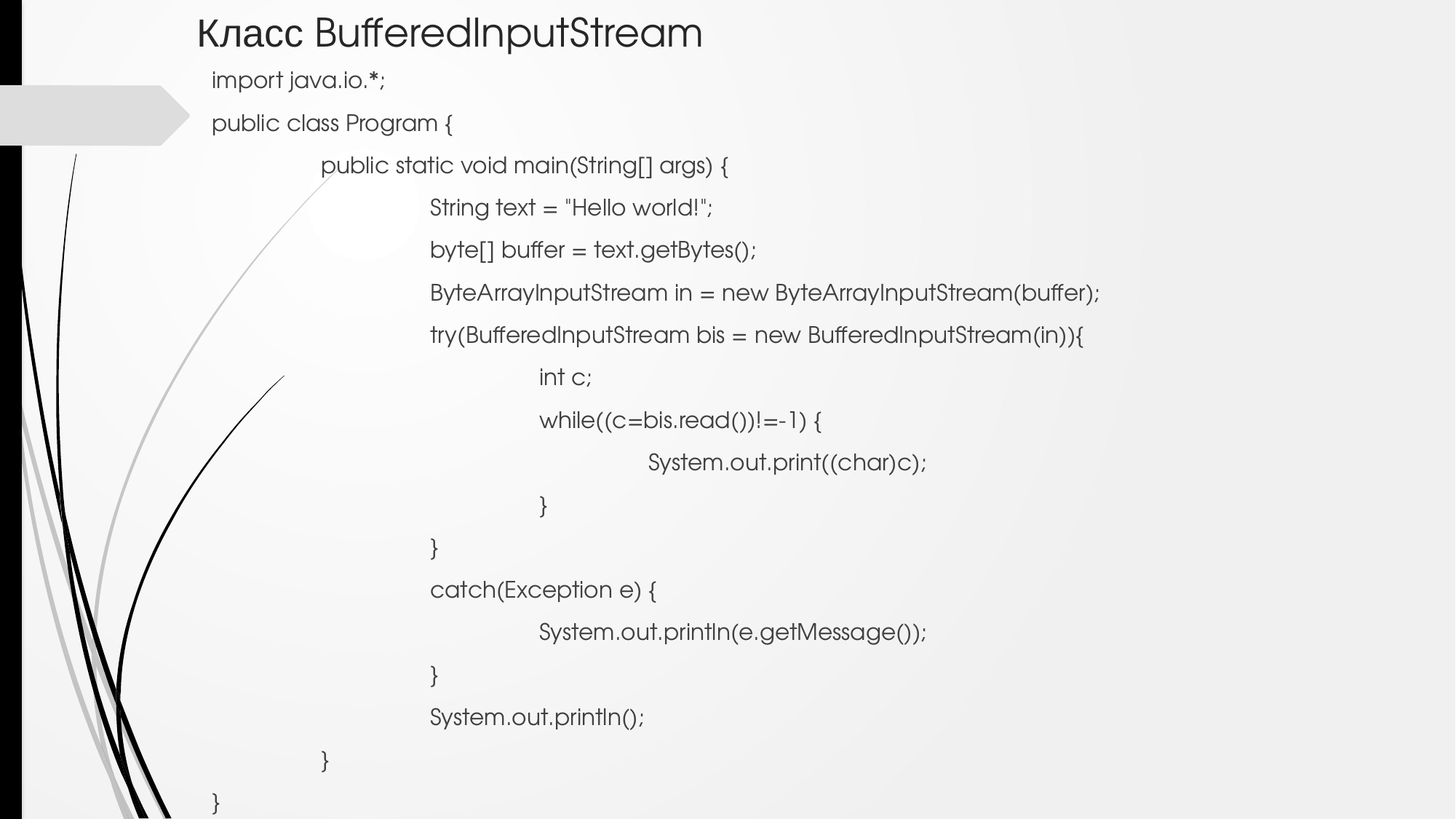

# Класс BufferedInputStream
import java.io.*;
public class Program {
	public static void main(String[] args) {
		String text = "Hello world!";
		byte[] buffer = text.getBytes();
		ByteArrayInputStream in = new ByteArrayInputStream(buffer);
		try(BufferedInputStream bis = new BufferedInputStream(in)){
			int c;
			while((c=bis.read())!=-1) {
				System.out.print((char)c);
			}
		}
		catch(Exception e) {
			System.out.println(e.getMessage());
		}
		System.out.println();
	}
}